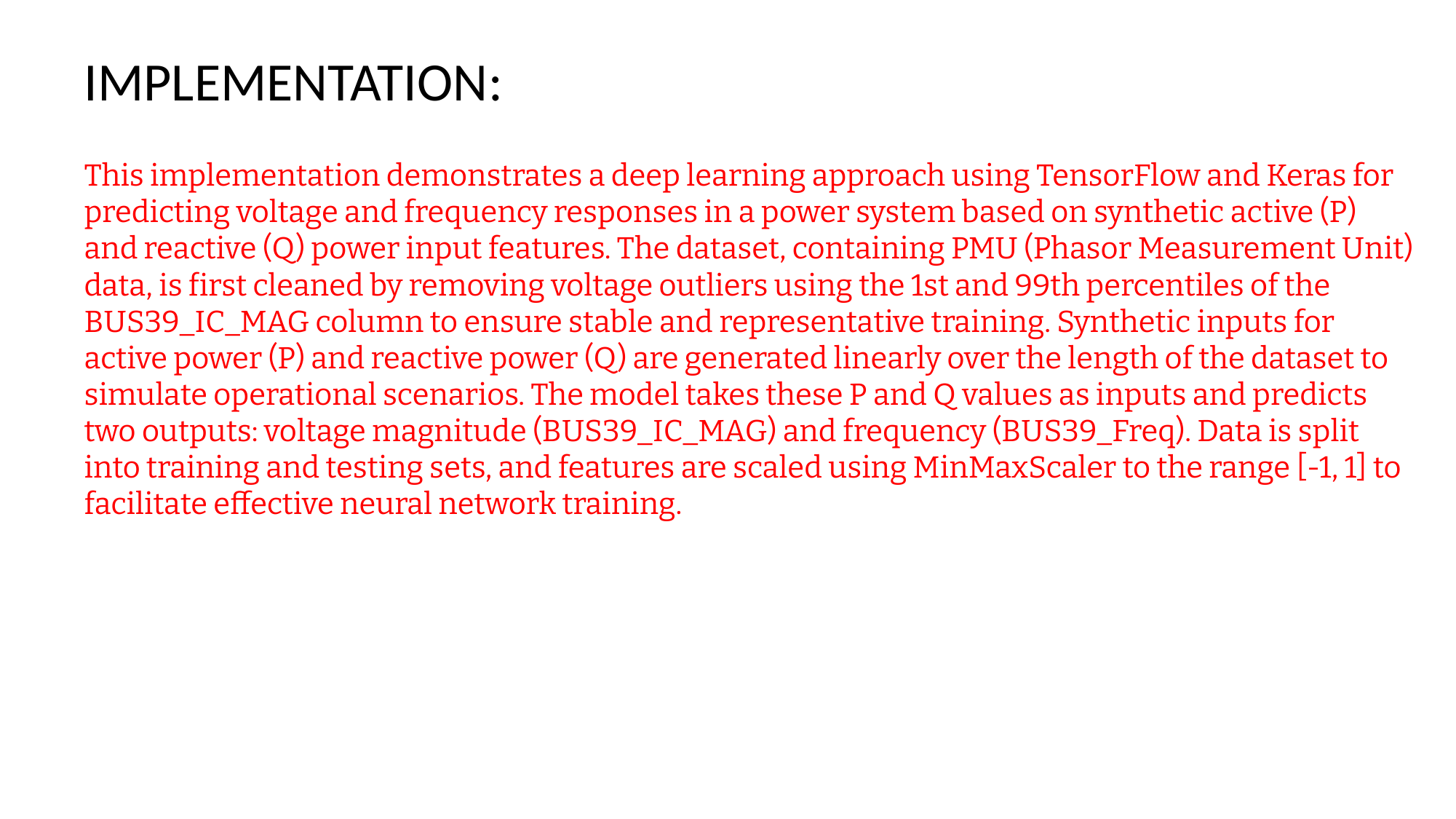

IMPLEMENTATION:
This implementation demonstrates a deep learning approach using TensorFlow and Keras for predicting voltage and frequency responses in a power system based on synthetic active (P) and reactive (Q) power input features. The dataset, containing PMU (Phasor Measurement Unit) data, is first cleaned by removing voltage outliers using the 1st and 99th percentiles of the BUS39_IC_MAG column to ensure stable and representative training. Synthetic inputs for active power (P) and reactive power (Q) are generated linearly over the length of the dataset to simulate operational scenarios. The model takes these P and Q values as inputs and predicts two outputs: voltage magnitude (BUS39_IC_MAG) and frequency (BUS39_Freq). Data is split into training and testing sets, and features are scaled using MinMaxScaler to the range [-1, 1] to facilitate effective neural network training.